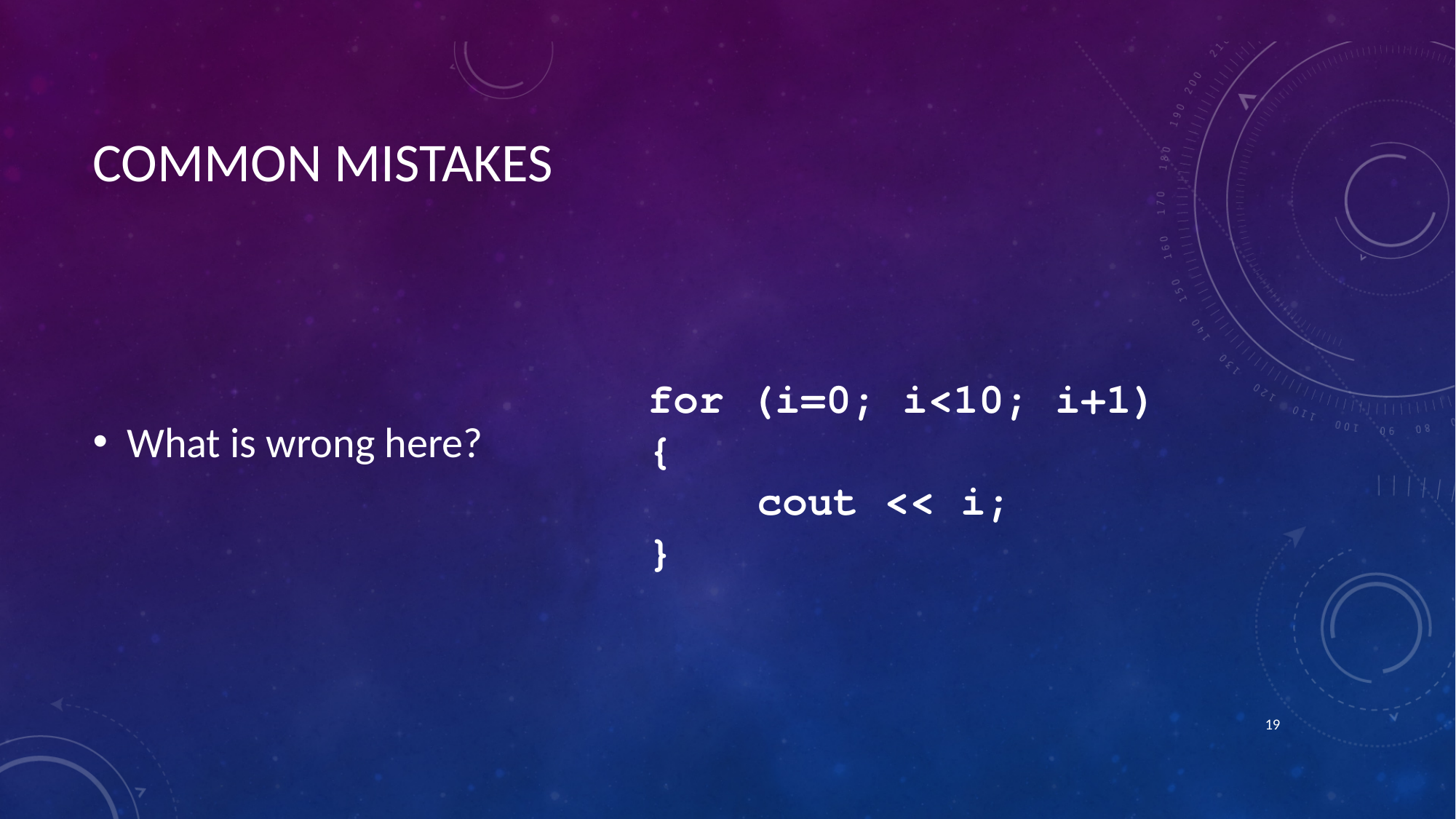

# COMMON MISTAKES
What is wrong here?

for (i=0; i<10; i+1)
{
	cout << i;
}
19